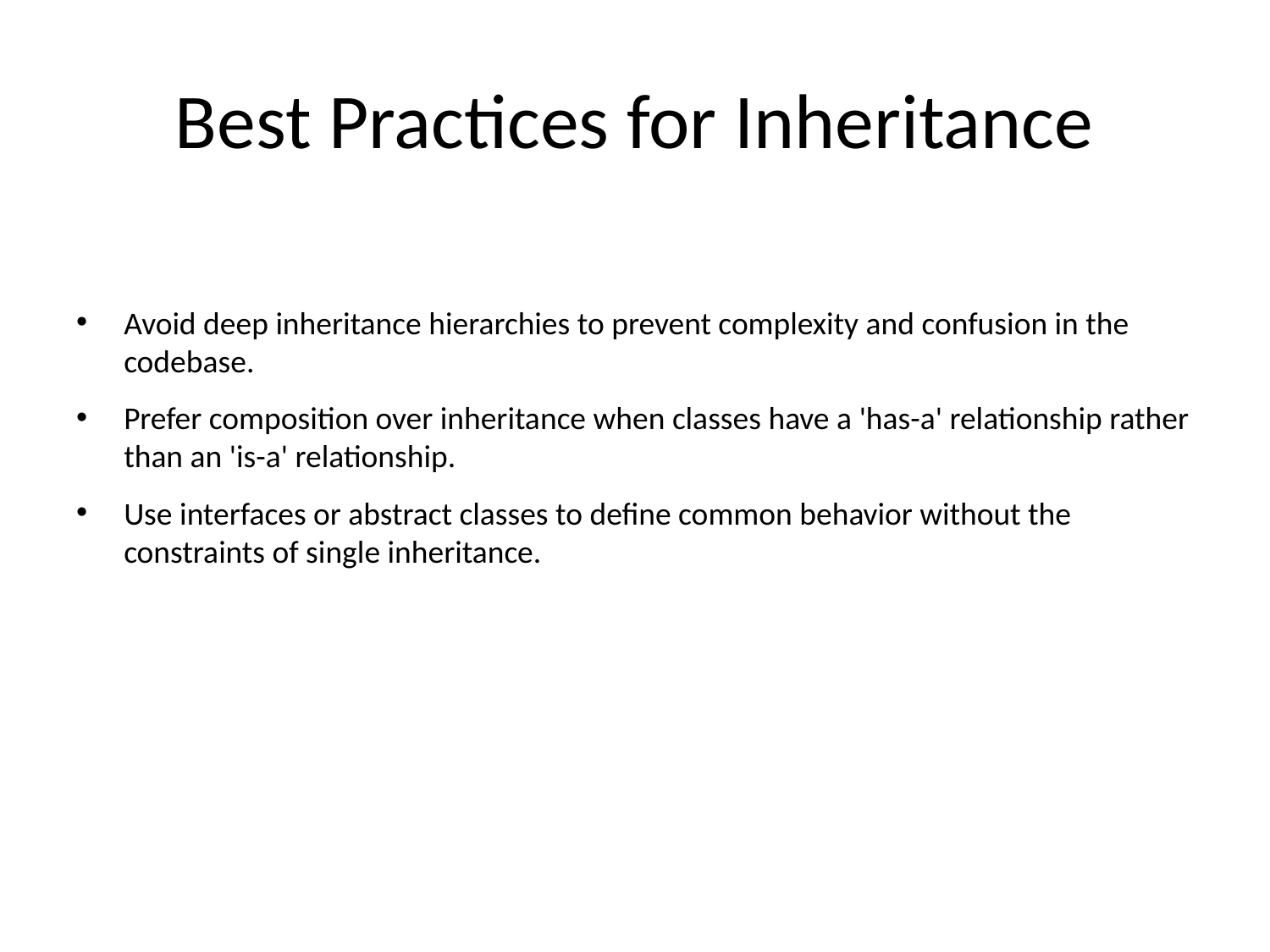

# Best Practices for Inheritance

Avoid deep inheritance hierarchies to prevent complexity and confusion in the codebase.
Prefer composition over inheritance when classes have a 'has-a' relationship rather than an 'is-a' relationship.
Use interfaces or abstract classes to define common behavior without the constraints of single inheritance.